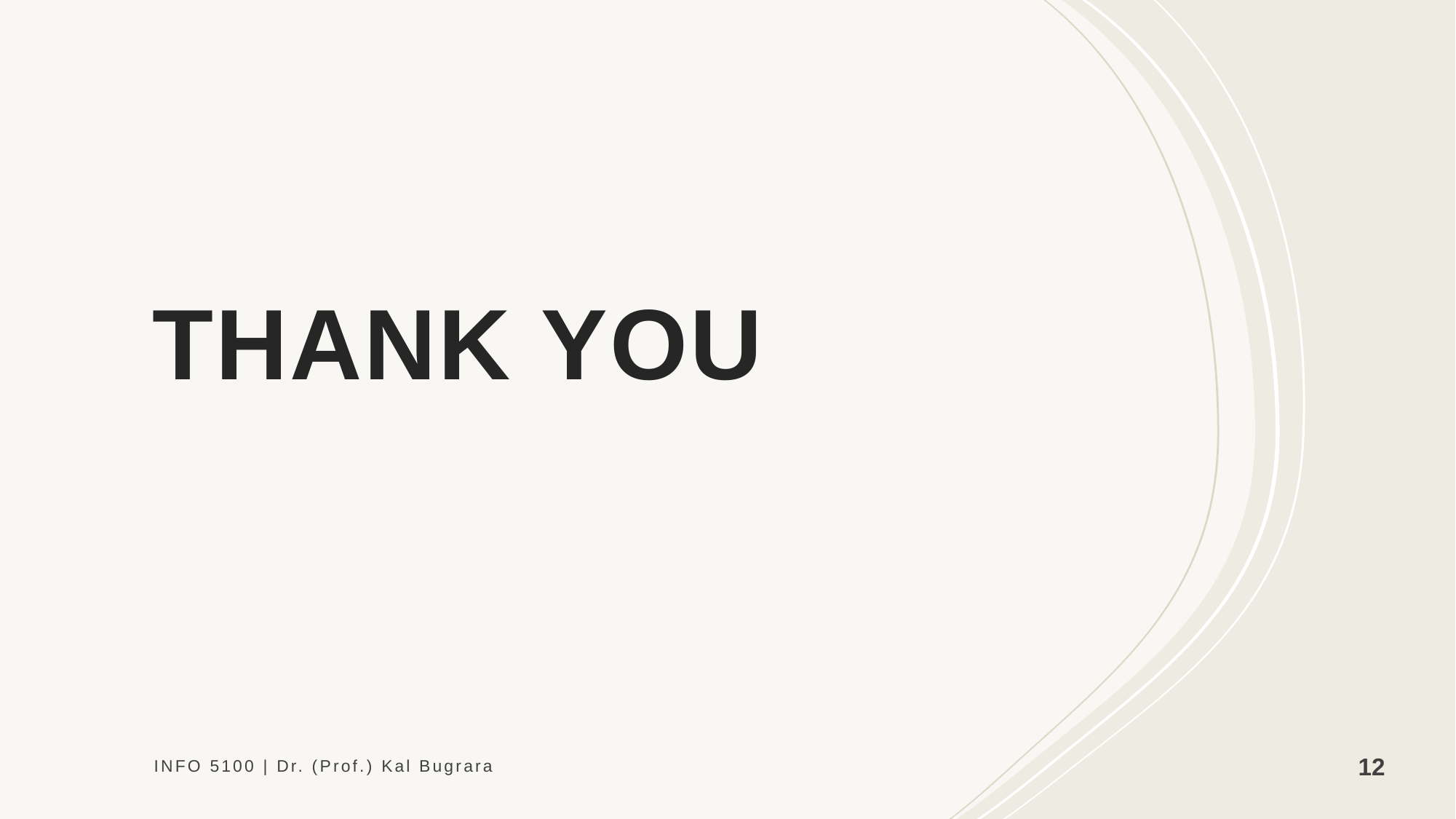

# THANK YOU
INFO 5100 | Dr. (Prof.) Kal Bugrara
12